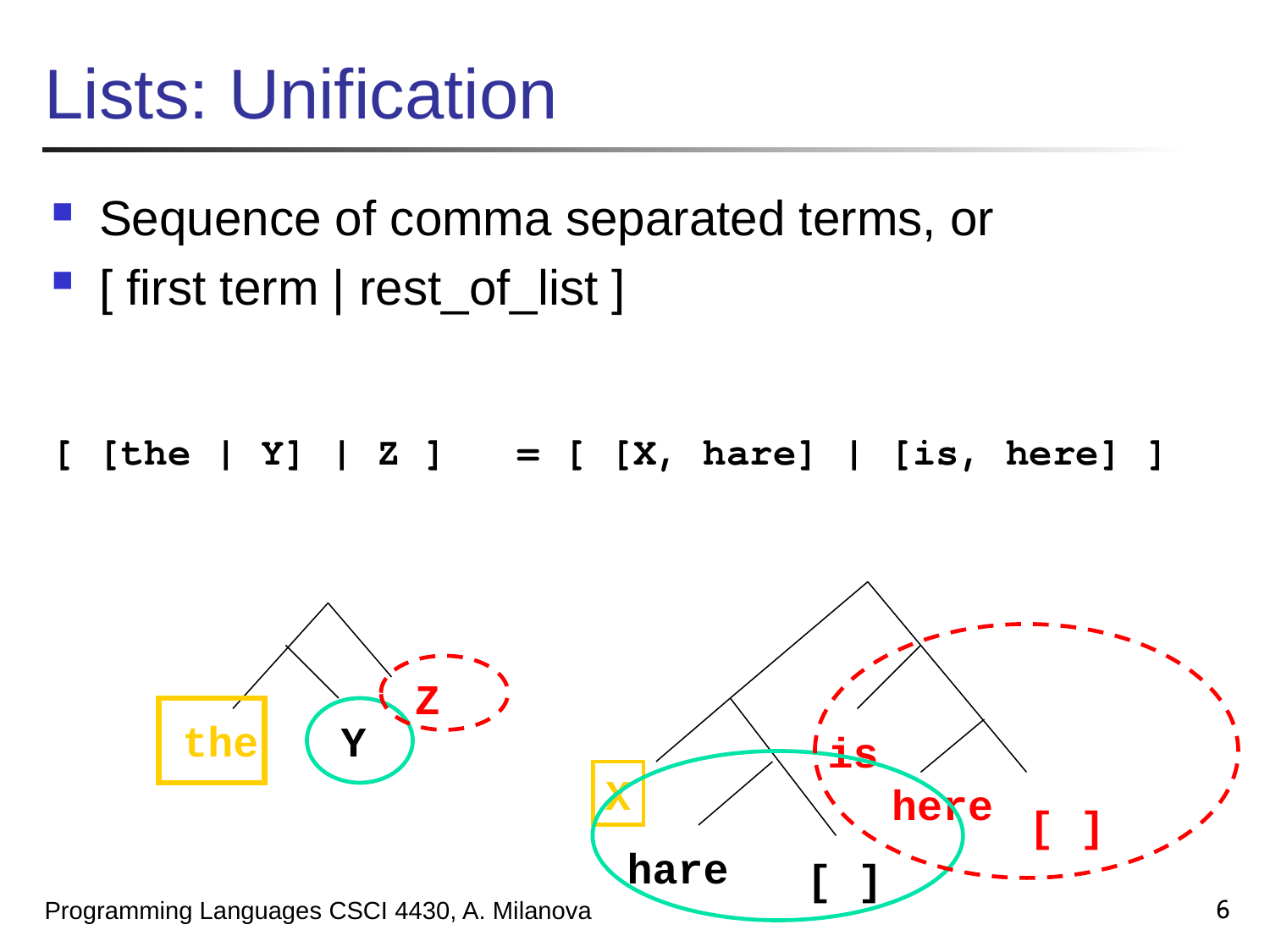

# Lists: Unification
Sequence of comma separated terms, or
[ first term | rest_of_list ]

[ [the | Y] | Z ]   = [ [X, hare] | [is, here] ]

Z

the
Y
is

X

here
[ ]
hare
[ ]
6
Programming Languages CSCI 4430, A. Milanova